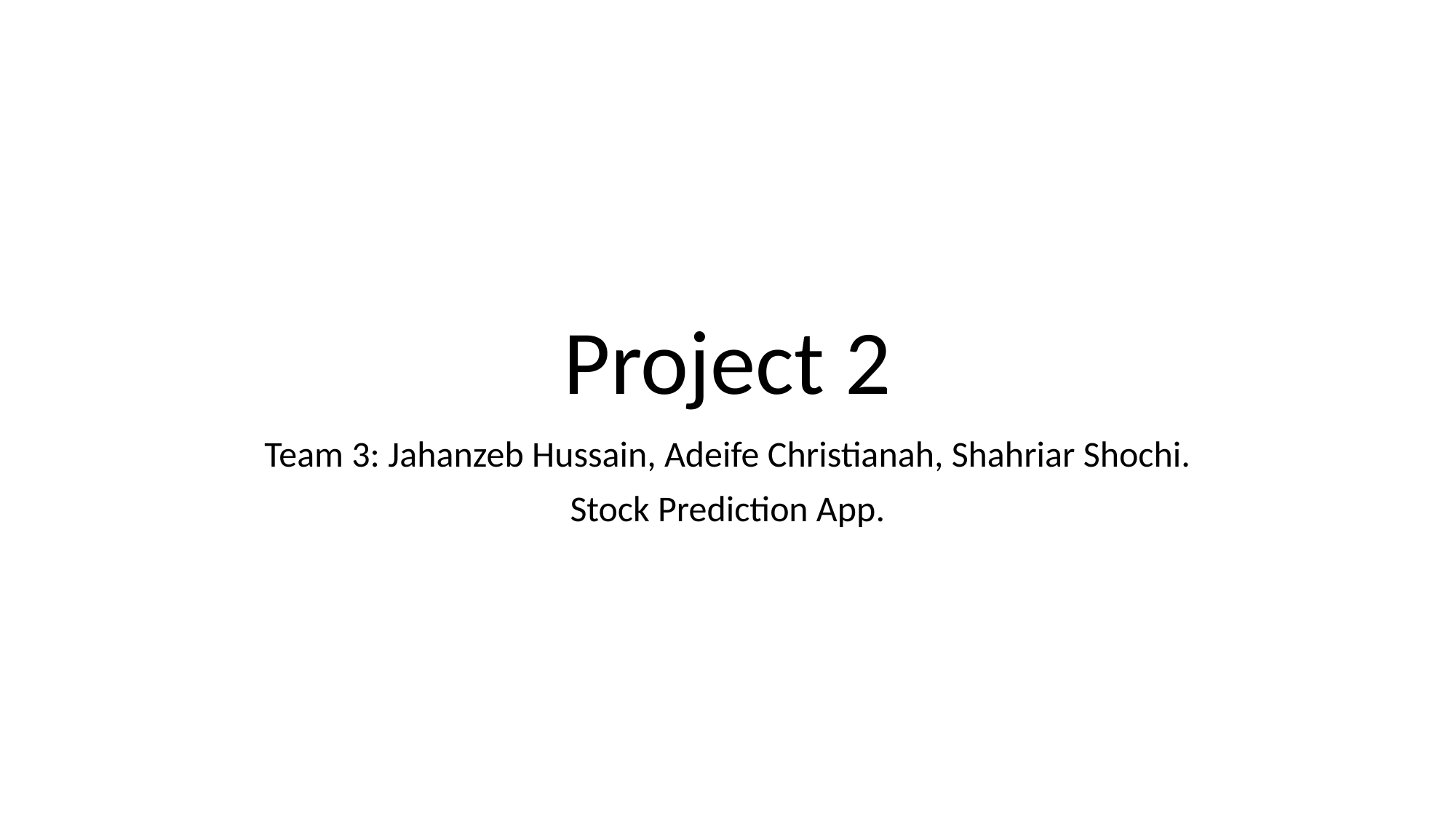

# Project 2
Team 3: Jahanzeb Hussain, Adeife Christianah, Shahriar Shochi.
Stock Prediction App.